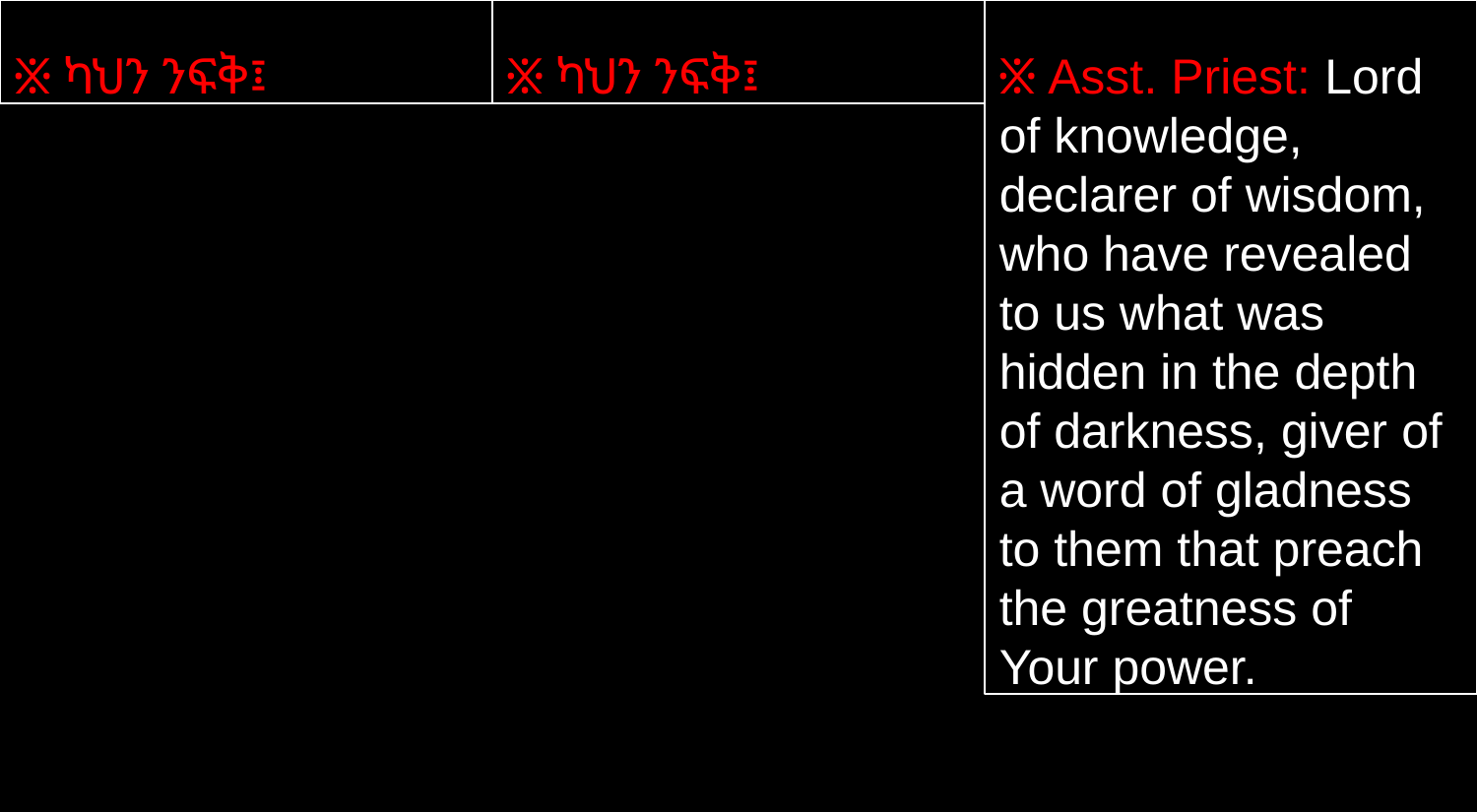

፠ ካህን ንፍቅ፤

፠ ካህን ንፍቅ፤

፠ Asst. Priest: Lord of knowledge, declarer of wisdom, who have revealed to us what was hidden in the depth of darkness, giver of a word of gladness to them that preach the greatness of Your power.